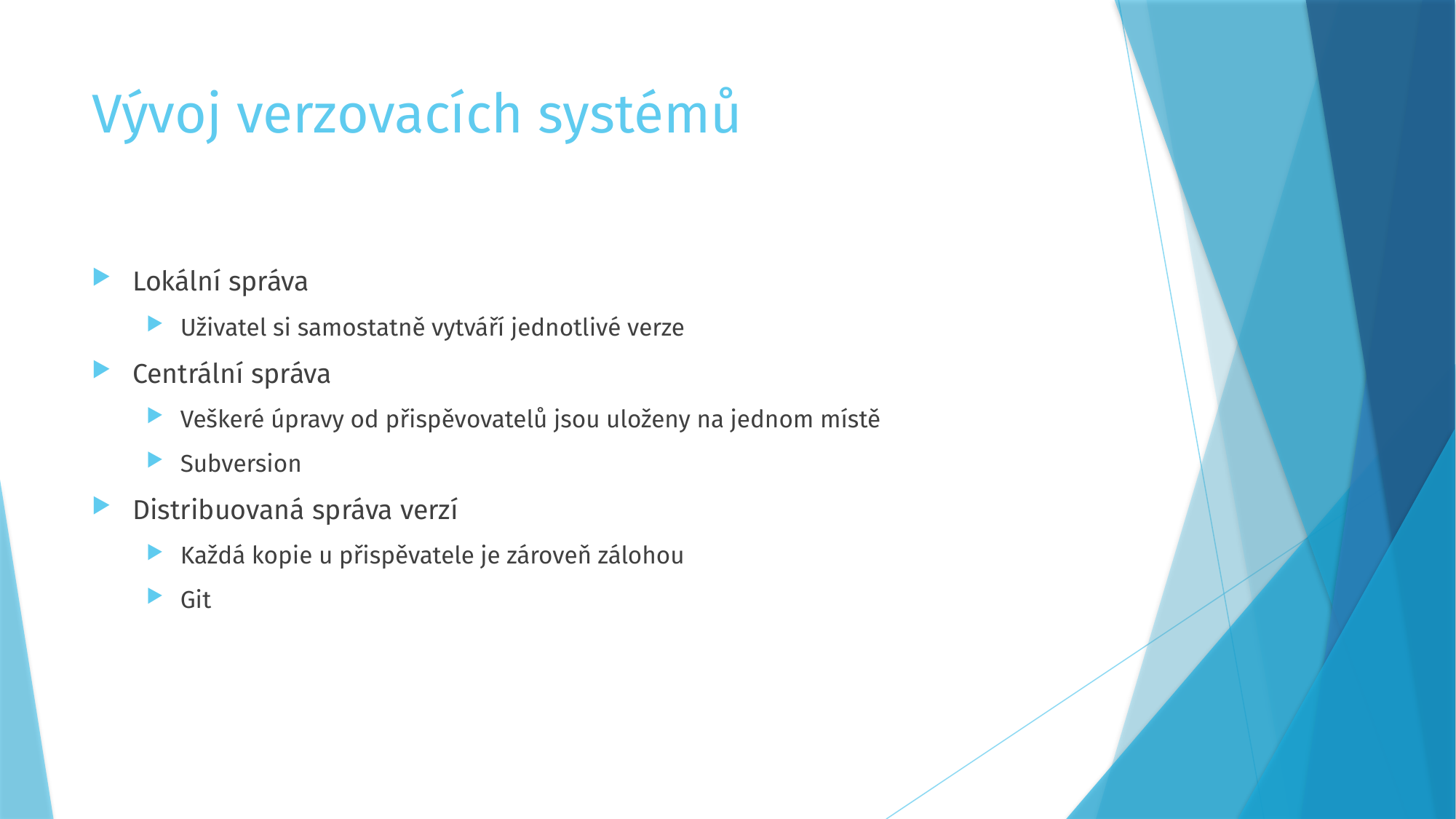

# Vývoj verzovacích systémů
Lokální správa
Uživatel si samostatně vytváří jednotlivé verze
Centrální správa
Veškeré úpravy od přispěvovatelů jsou uloženy na jednom místě
Subversion
Distribuovaná správa verzí
Každá kopie u přispěvatele je zároveň zálohou
Git